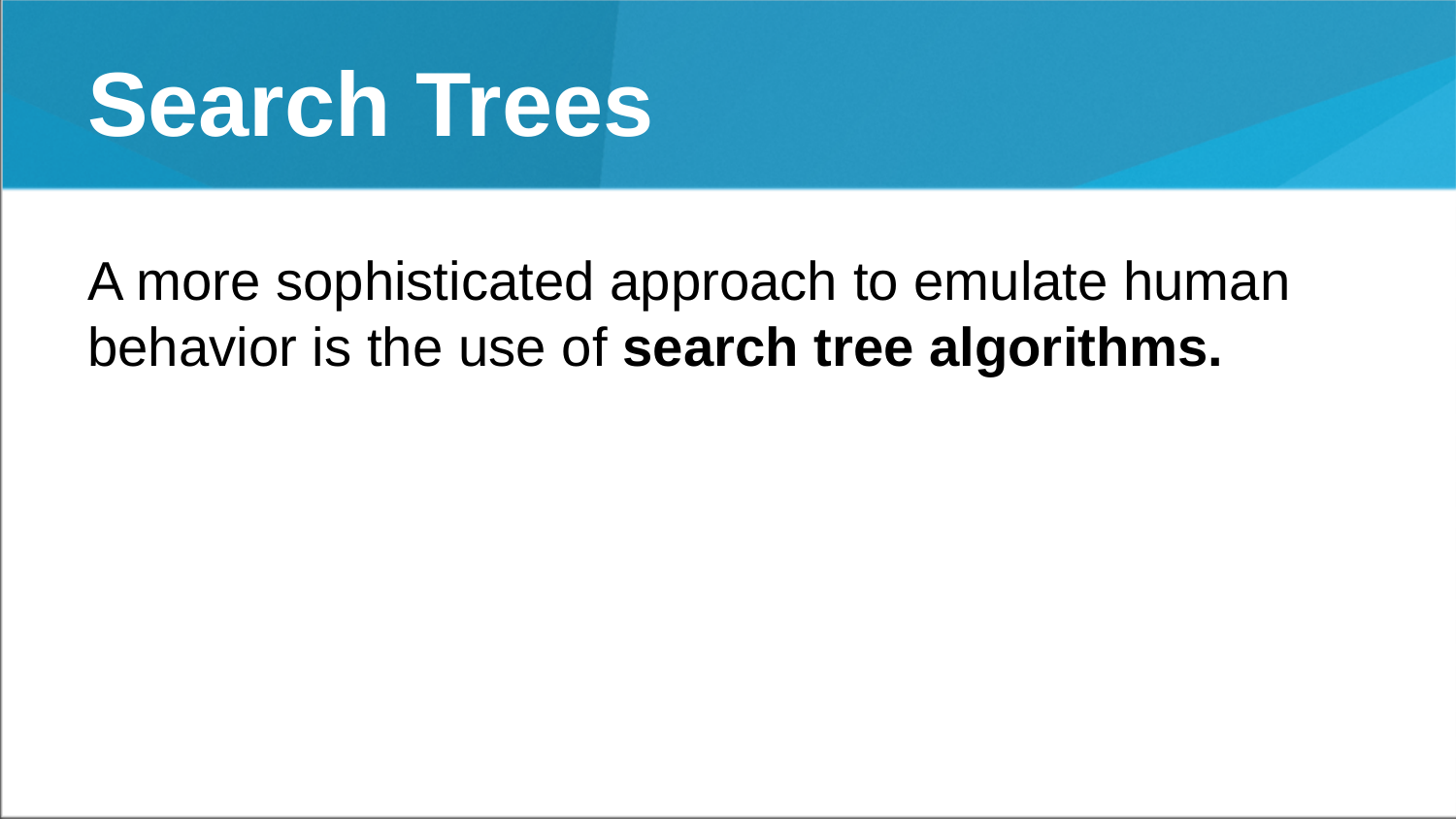

# Search Trees
A more sophisticated approach to emulate human behavior is the use of search tree algorithms.